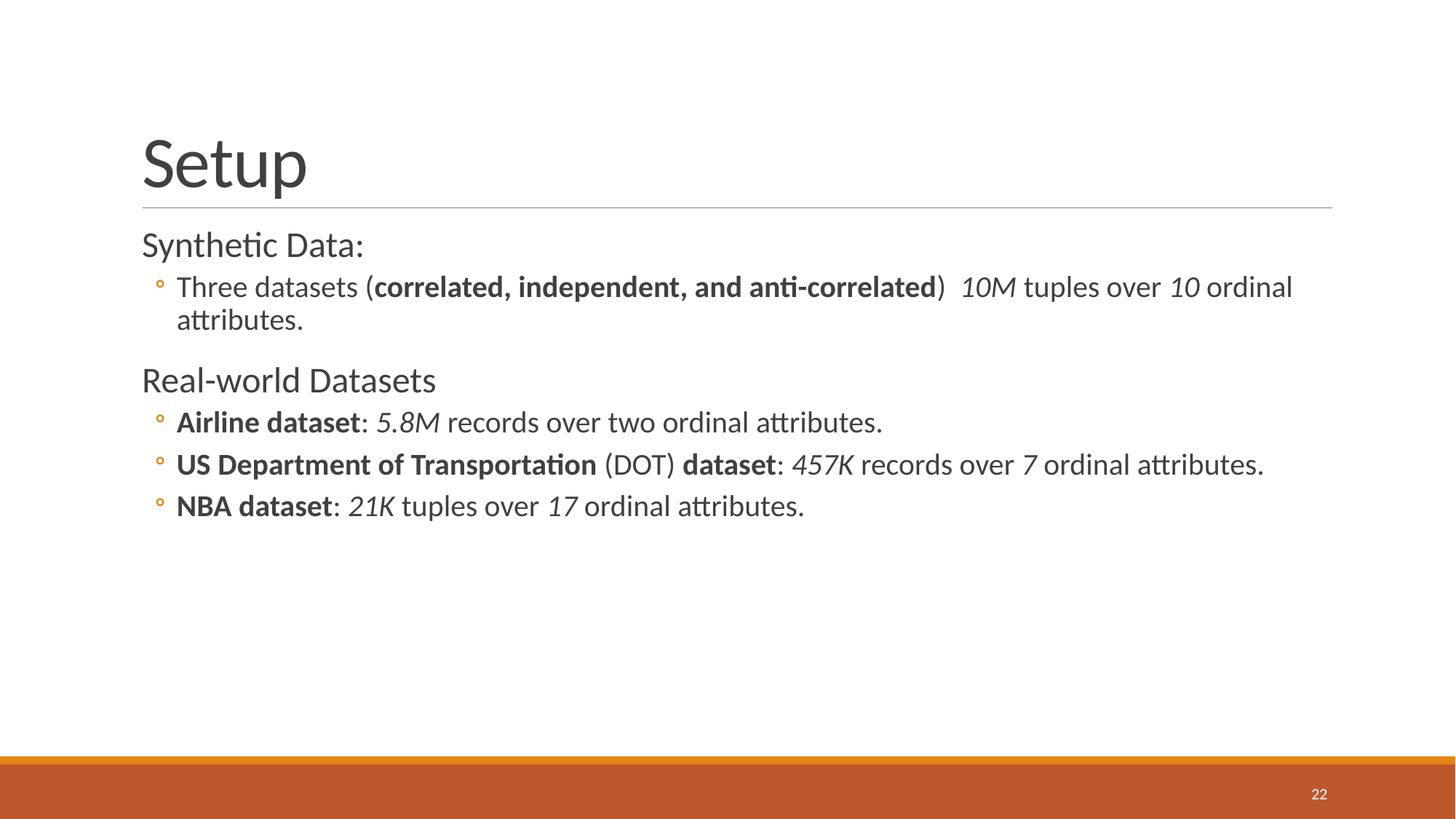

# Setup
Synthetic Data:
Three datasets (correlated, independent, and anti-correlated)  10M tuples over 10 ordinal attributes.
Real-world Datasets
Airline dataset: 5.8M records over two ordinal attributes.
US Department of Transportation (DOT) dataset: 457K records over 7 ordinal attributes.
NBA dataset: 21K tuples over 17 ordinal attributes.
22